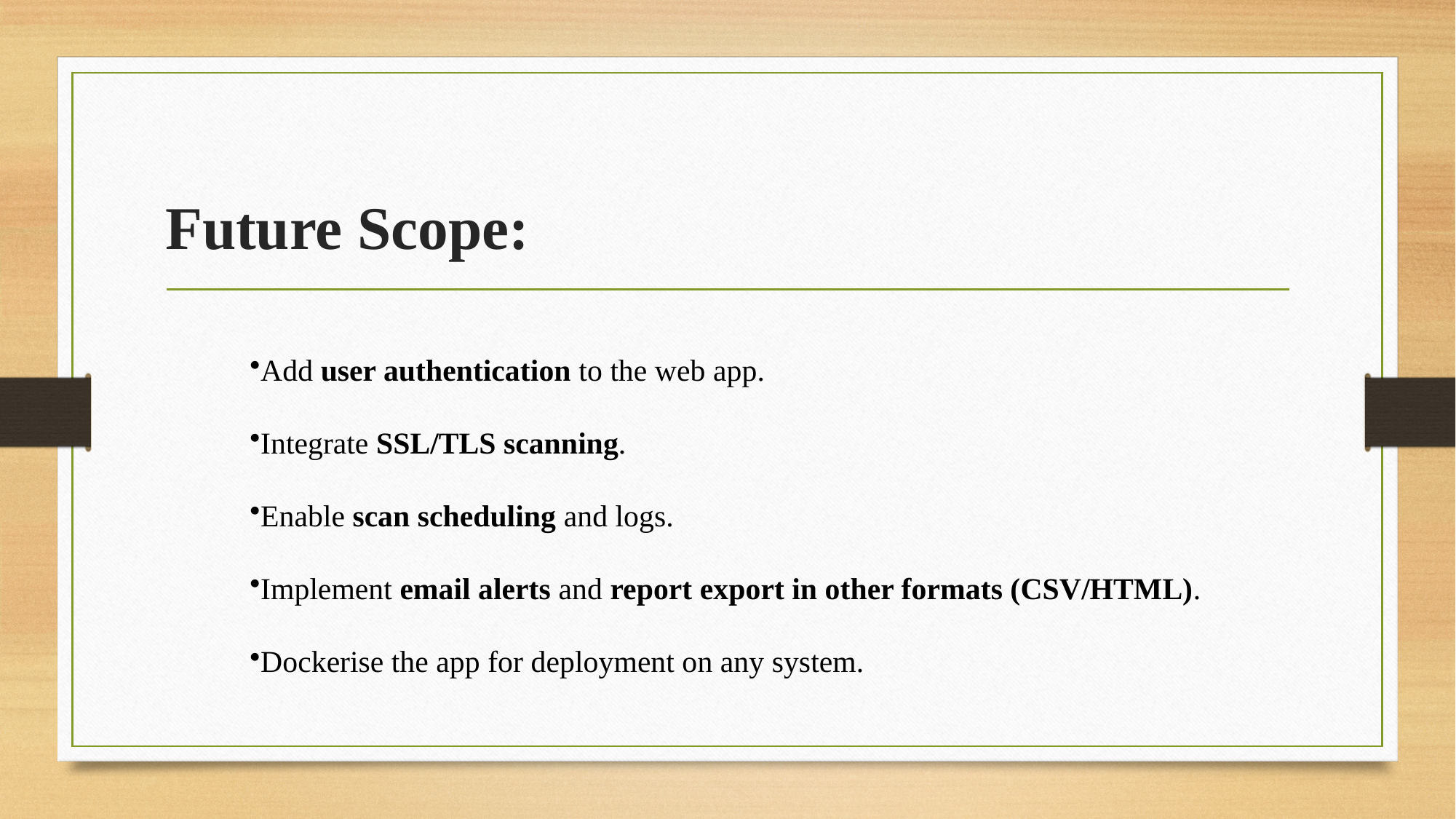

# Future Scope:
Add user authentication to the web app.
Integrate SSL/TLS scanning.
Enable scan scheduling and logs.
Implement email alerts and report export in other formats (CSV/HTML).
Dockerise the app for deployment on any system.